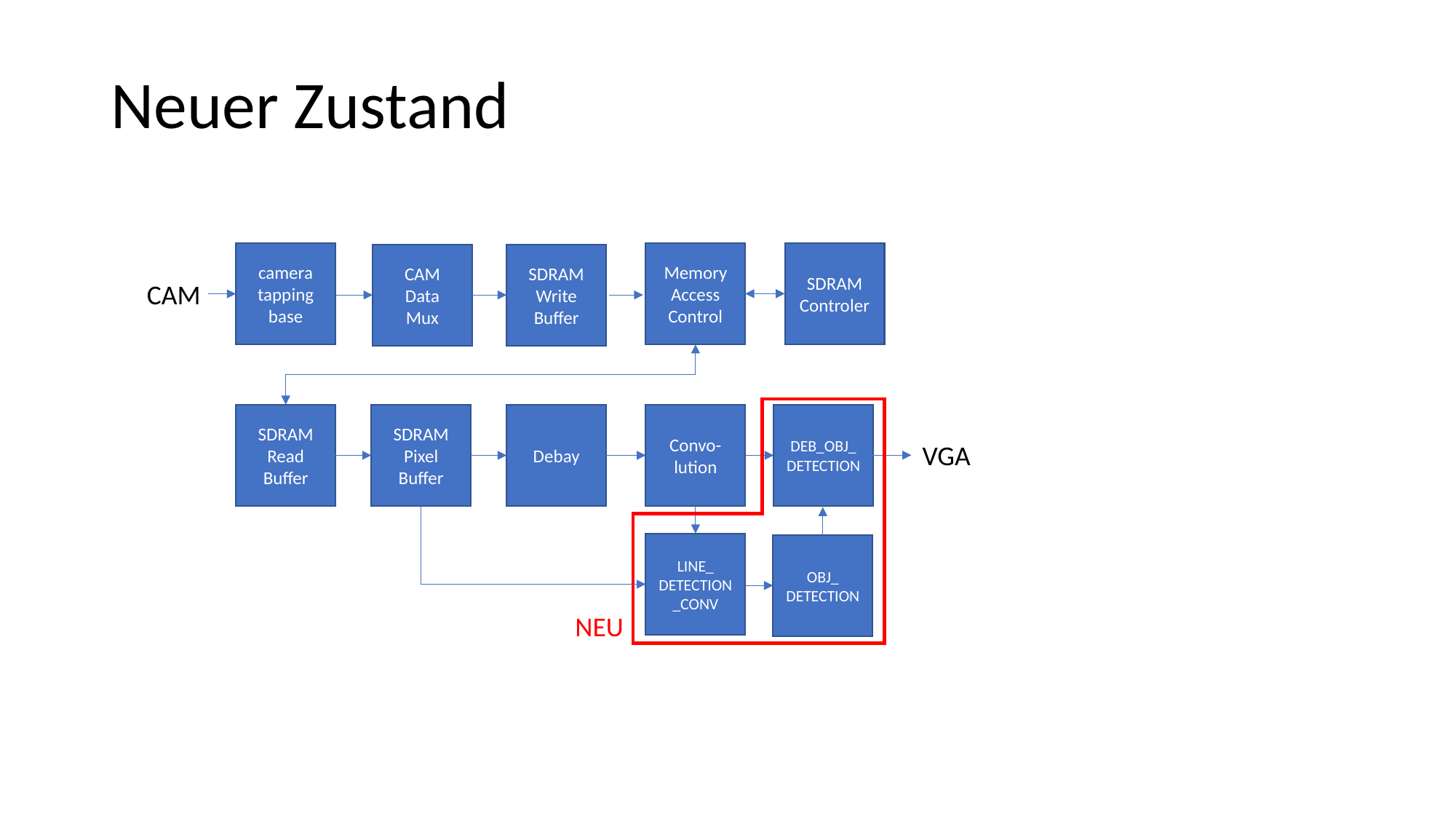

# Neuer Zustand
SDRAM
Controler
Memory
Access
Control
camera
tapping
base
CAM
Data
Mux
SDRAM
Write
Buffer
CAM

DEB_OBJ_
DETECTION
SDRAM
Read
Buffer
SDRAM
Pixel
Buffer
Debay
Convo-lution
VGA
LINE_
DETECTION_CONV
OBJ_
DETECTION
NEU